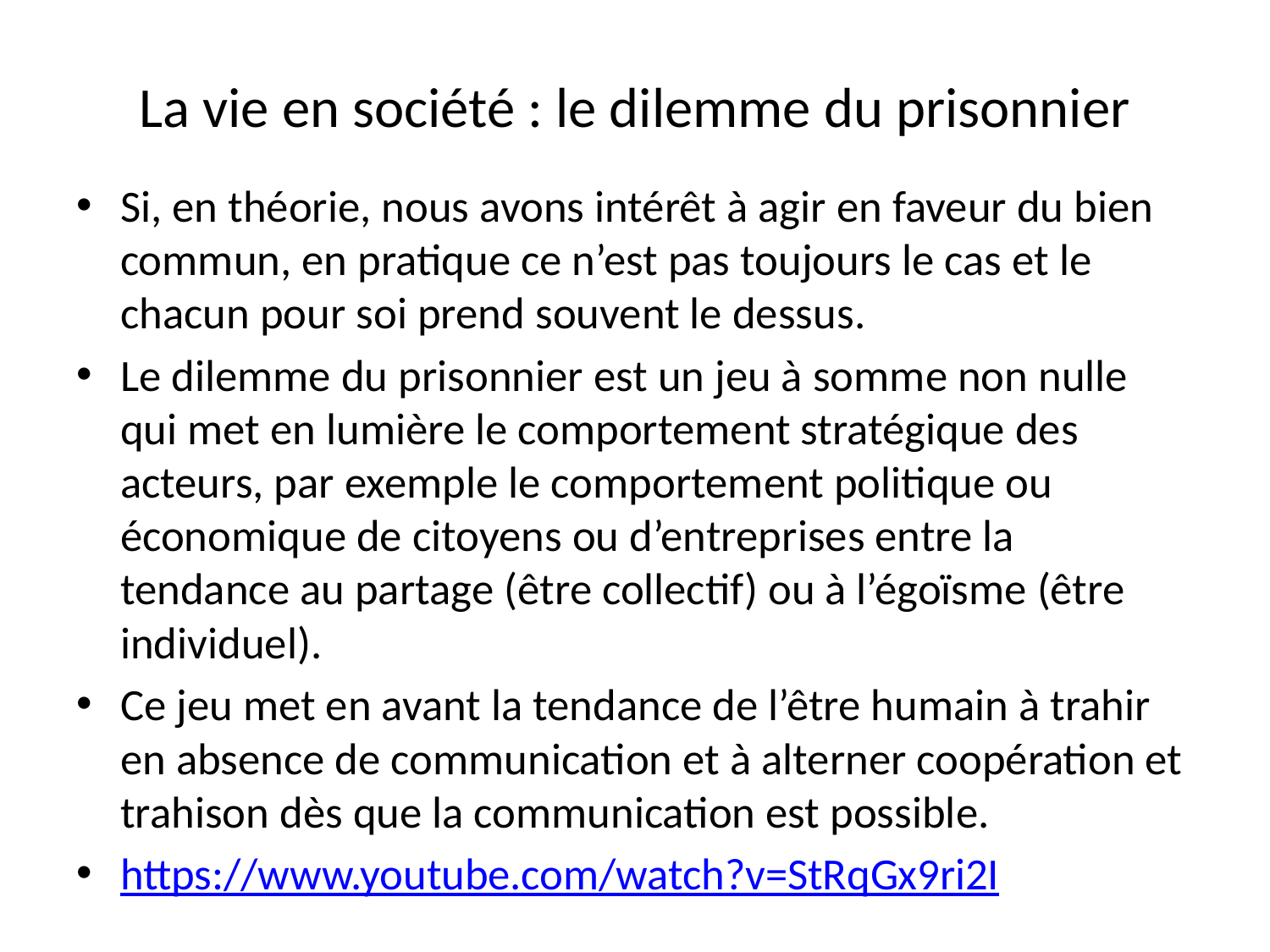

# La vie en société : le dilemme du prisonnier
Si, en théorie, nous avons intérêt à agir en faveur du bien commun, en pratique ce n’est pas toujours le cas et le chacun pour soi prend souvent le dessus.
Le dilemme du prisonnier est un jeu à somme non nulle qui met en lumière le comportement stratégique des acteurs, par exemple le comportement politique ou économique de citoyens ou d’entreprises entre la tendance au partage (être collectif) ou à l’égoïsme (être individuel).
Ce jeu met en avant la tendance de l’être humain à trahir en absence de communication et à alterner coopération et trahison dès que la communication est possible.
https://www.youtube.com/watch?v=StRqGx9ri2I